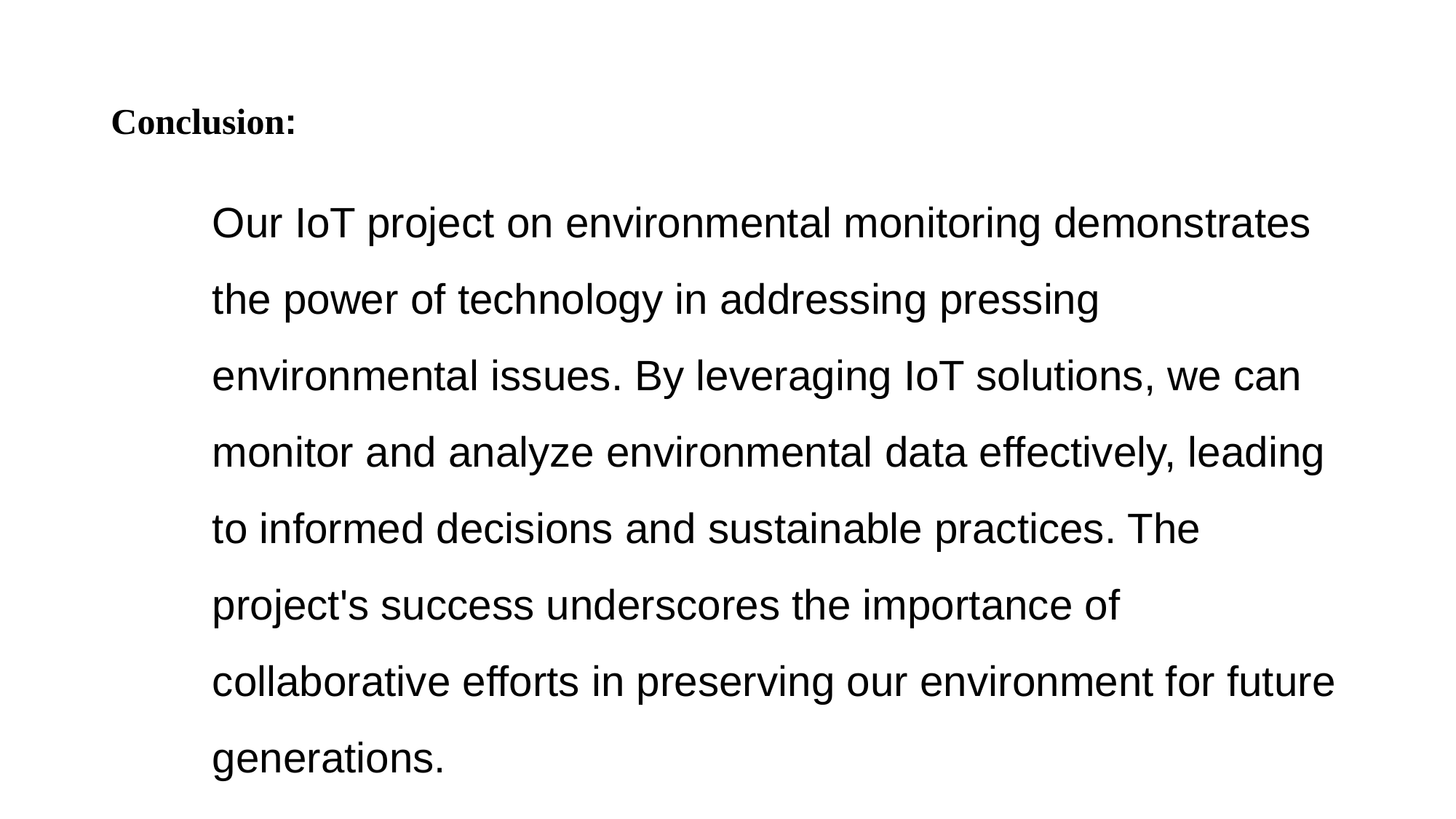

# Conclusion:
Our IoT project on environmental monitoring demonstrates the power of technology in addressing pressing environmental issues. By leveraging IoT solutions, we can monitor and analyze environmental data effectively, leading to informed decisions and sustainable practices. The project's success underscores the importance of collaborative efforts in preserving our environment for future generations.